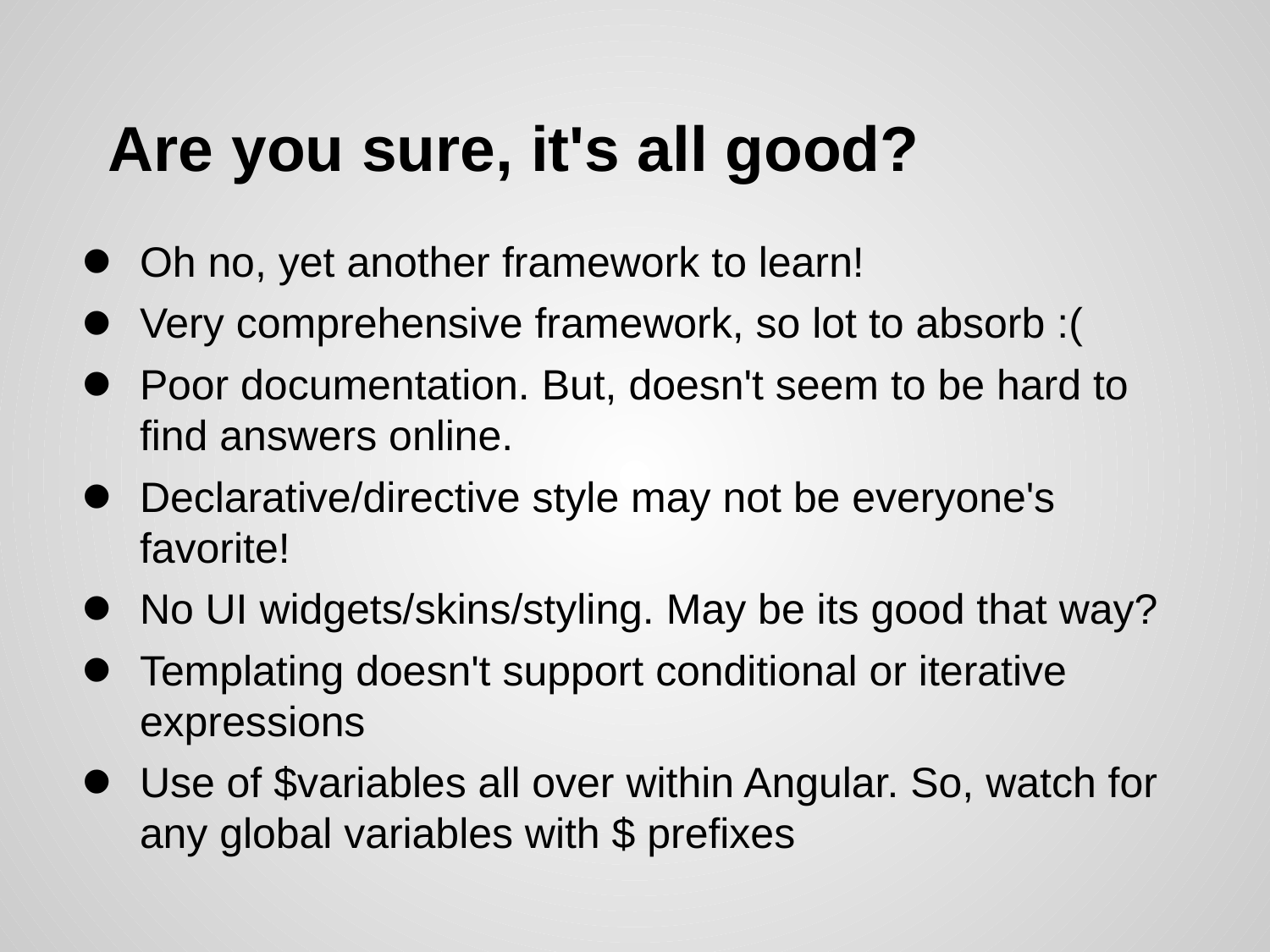

# Are you sure, it's all good?
Oh no, yet another framework to learn!
Very comprehensive framework, so lot to absorb :(
Poor documentation. But, doesn't seem to be hard to find answers online.
Declarative/directive style may not be everyone's favorite!
No UI widgets/skins/styling. May be its good that way?
Templating doesn't support conditional or iterative expressions
Use of $variables all over within Angular. So, watch for any global variables with $ prefixes